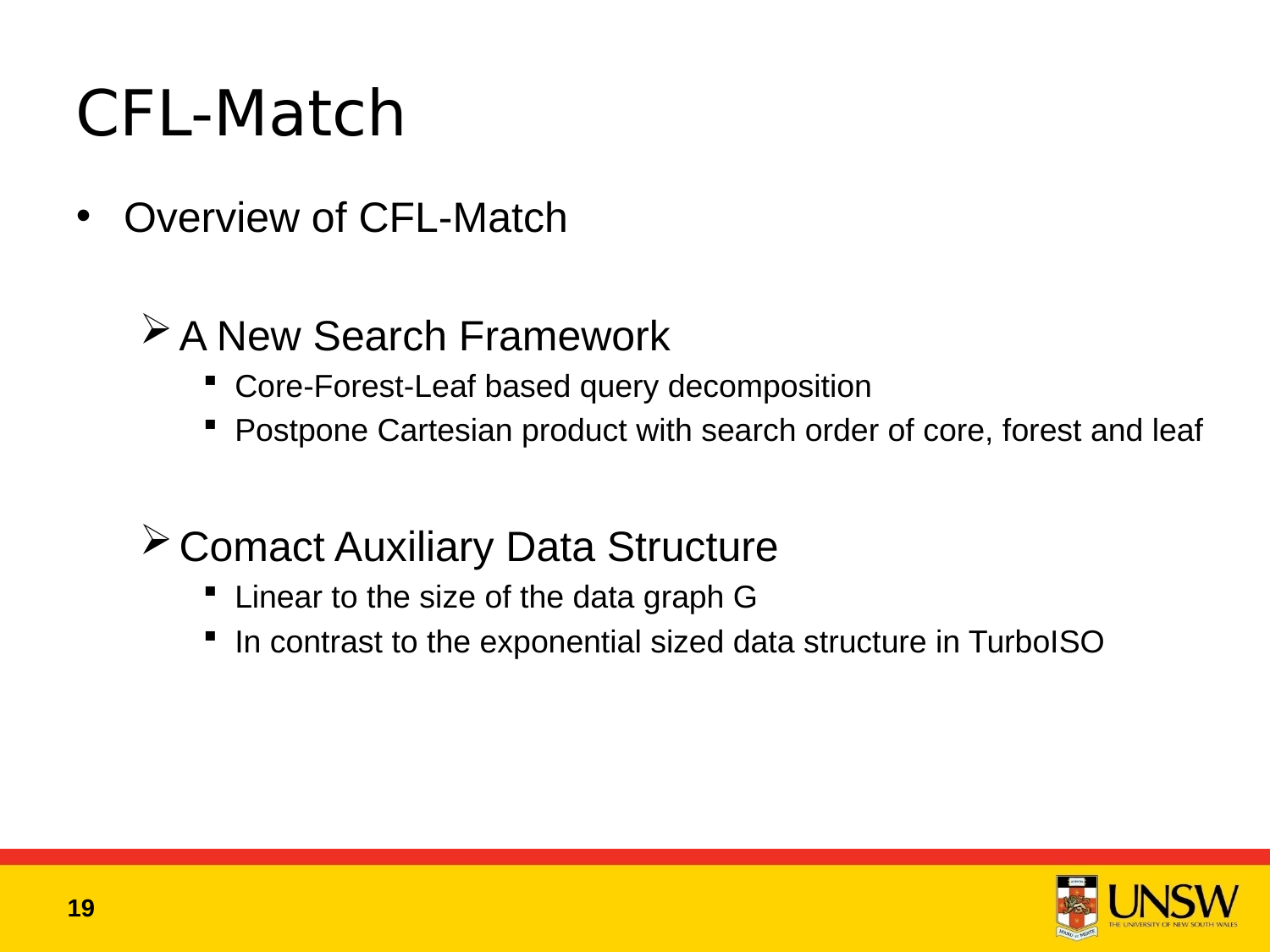

# CFL-Match
Overview of CFL-Match

A New Search Framework
Core-Forest-Leaf based query decomposition
Postpone Cartesian product with search order of core, forest and leaf

Comact Auxiliary Data Structure
Linear to the size of the data graph G
In contrast to the exponential sized data structure in TurboISO